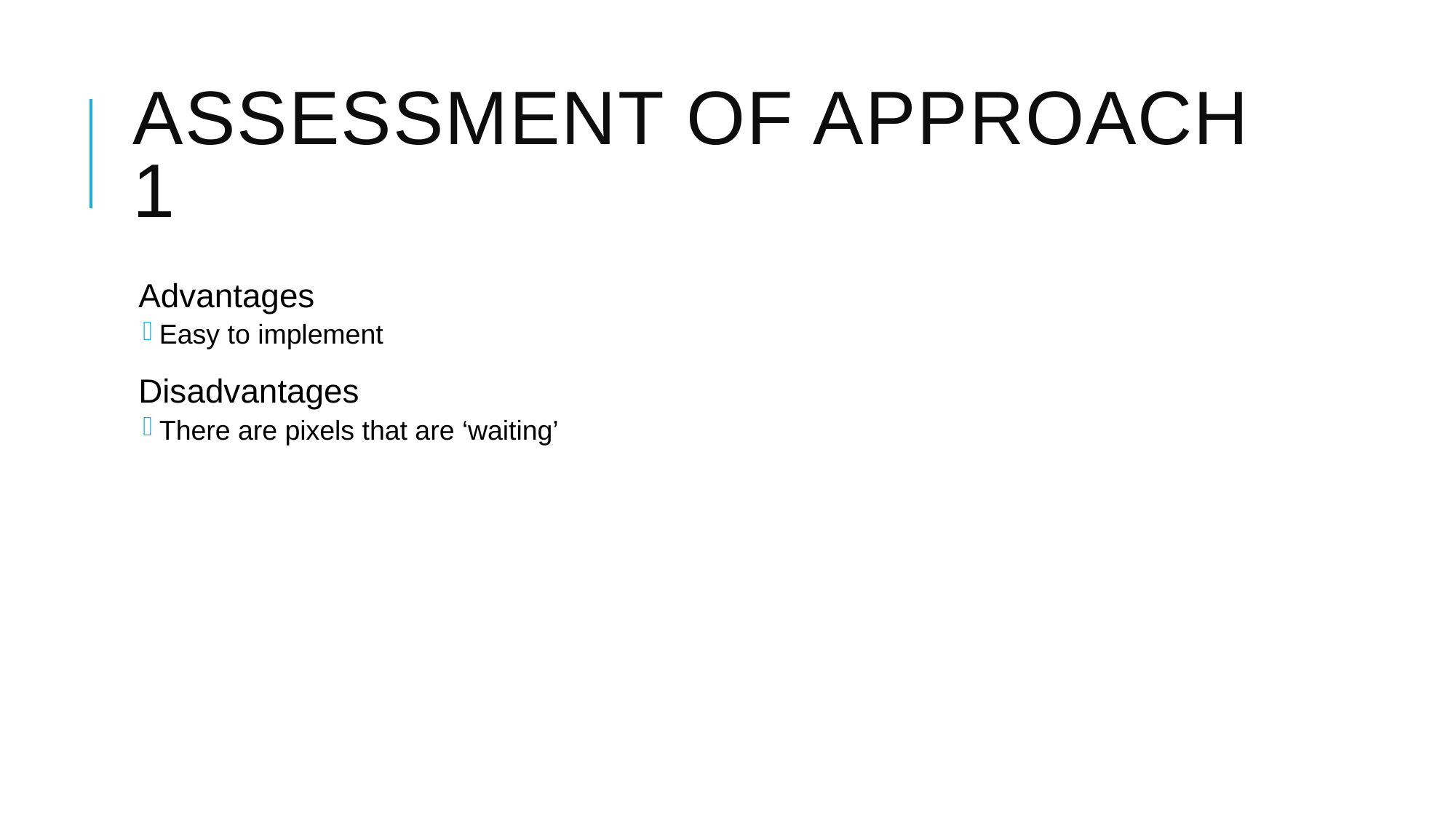

# Assessment of Approach 1
Advantages
Easy to implement
Disadvantages
There are pixels that are ‘waiting’